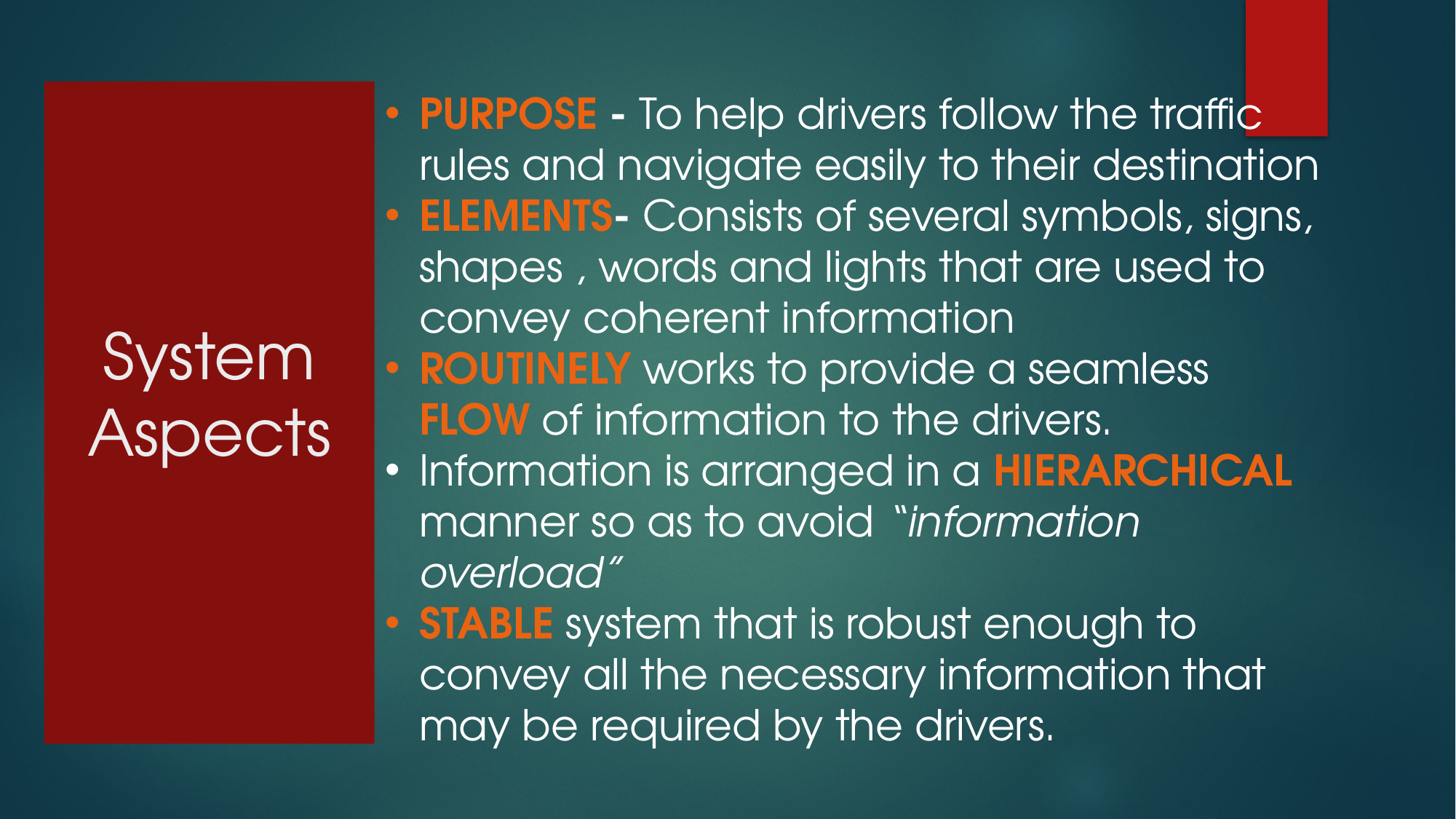

# System Aspects
PURPOSE - To help drivers follow the traffic rules and navigate easily to their destination
ELEMENTS- Consists of several symbols, signs, shapes , words and lights that are used to convey coherent information
ROUTINELY works to provide a seamless FLOW of information to the drivers.
Information is arranged in a HIERARCHICAL manner so as to avoid “information overload”
STABLE system that is robust enough to convey all the necessary information that may be required by the drivers.